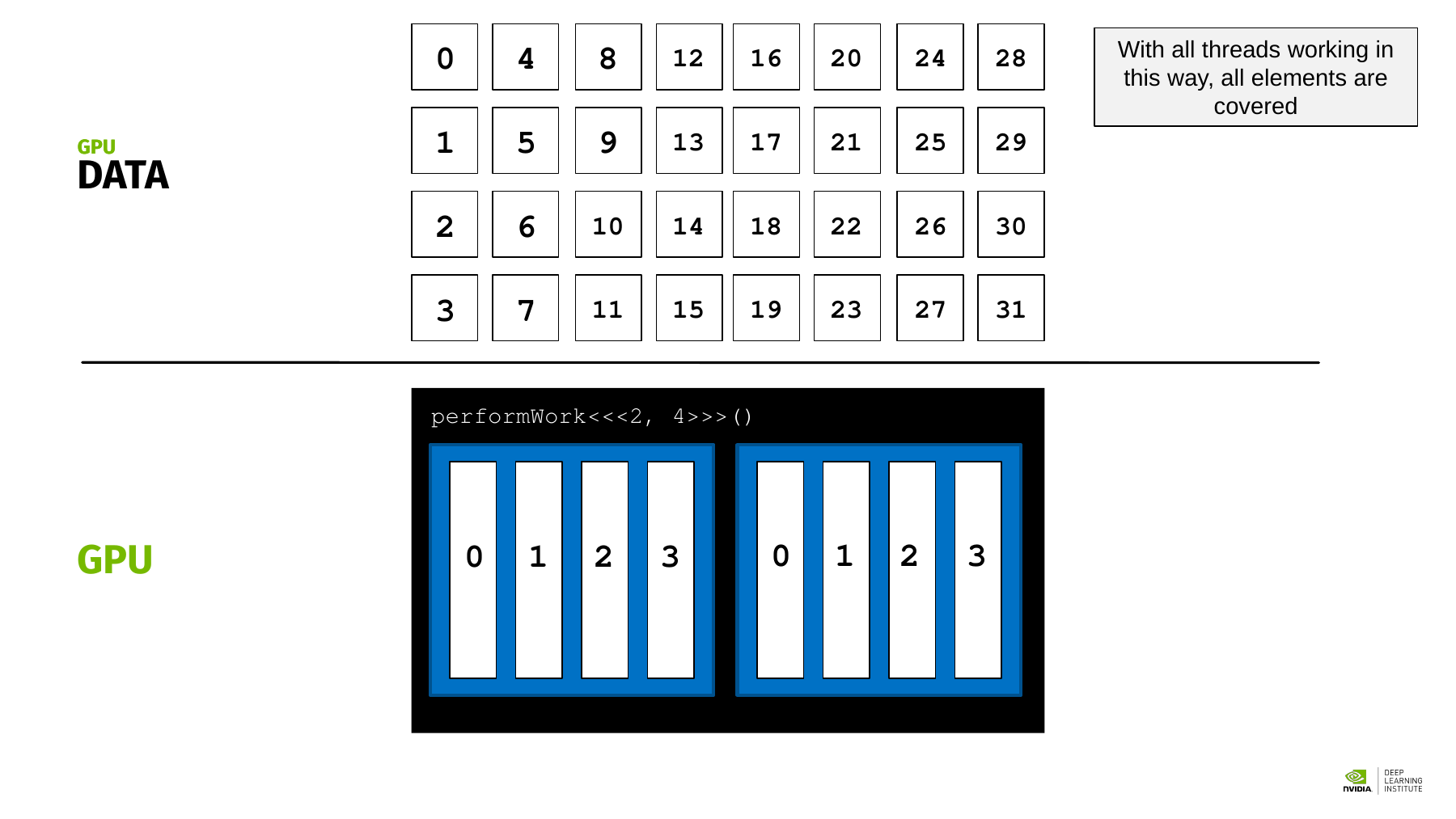

With all threads working in this way, all elements are covered
4
0
8
12
20
16
21
17
22
18
23
19
28
24
29
25
30
26
31
27
5
1
9
13
6
2
14
10
7
3
15
11
GPU
GPU
DATA

performWork<<<2, 4>>>()

0
1
2
3
0
1
2
3
GPU